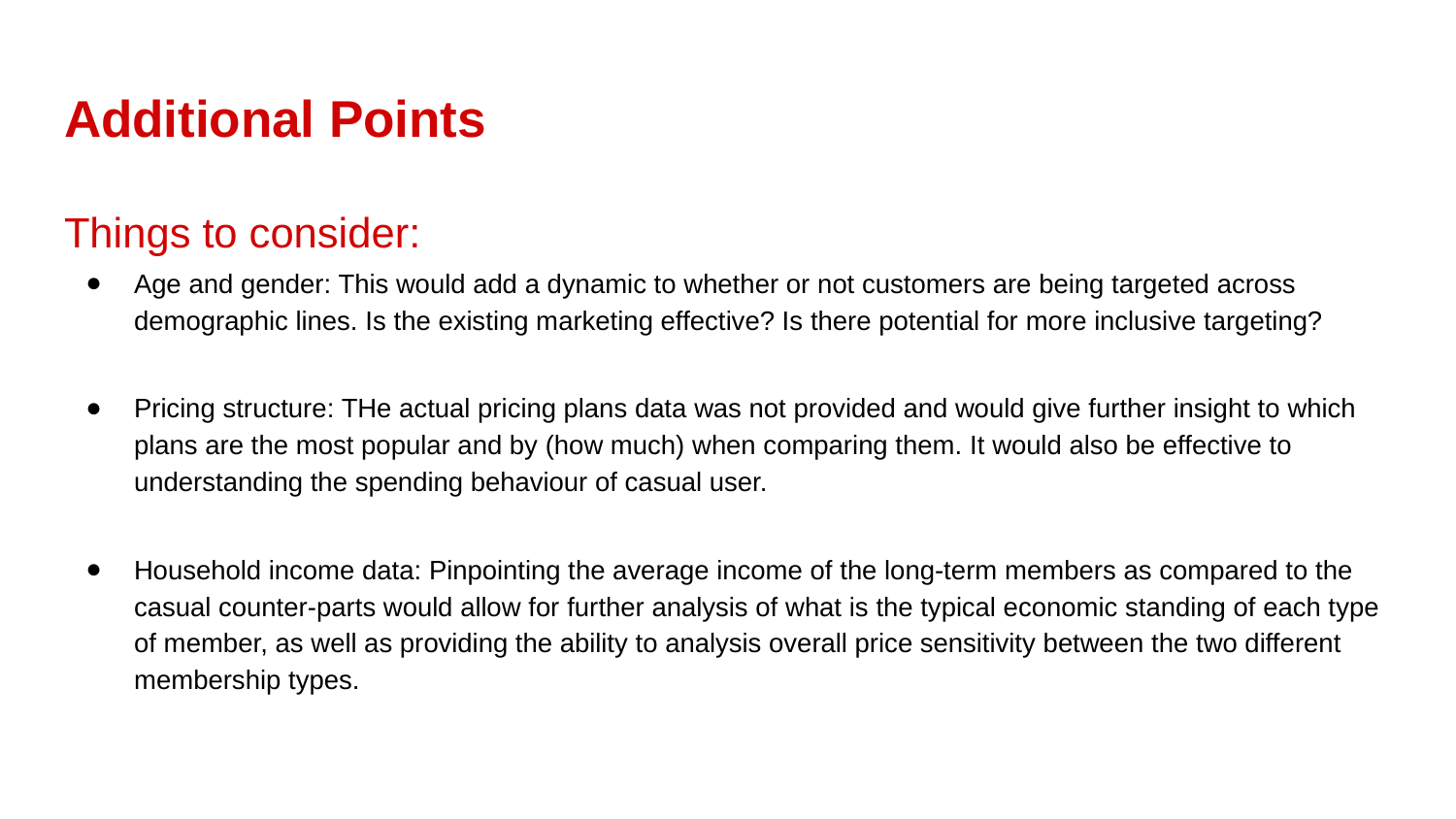

# Additional Points
Things to consider:
Age and gender: This would add a dynamic to whether or not customers are being targeted across demographic lines. Is the existing marketing effective? Is there potential for more inclusive targeting?

Pricing structure: THe actual pricing plans data was not provided and would give further insight to which plans are the most popular and by (how much) when comparing them. It would also be effective to understanding the spending behaviour of casual user.

Household income data: Pinpointing the average income of the long-term members as compared to the casual counter-parts would allow for further analysis of what is the typical economic standing of each type of member, as well as providing the ability to analysis overall price sensitivity between the two different membership types.